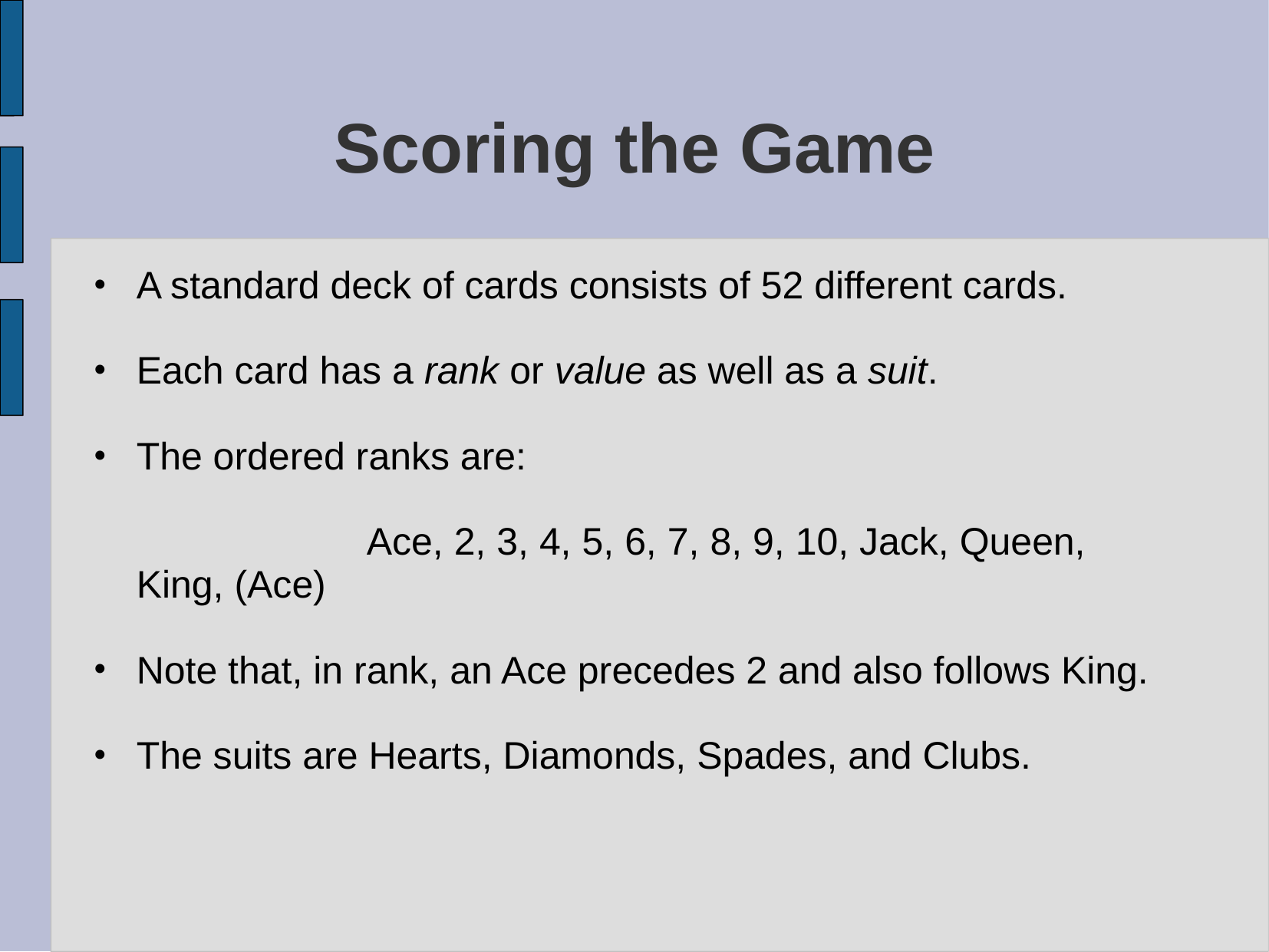

# Scoring the Game
A standard deck of cards consists of 52 different cards.

Each card has a rank or value as well as a suit.

The ordered ranks are:
			Ace, 2, 3, 4, 5, 6, 7, 8, 9, 10, Jack, Queen, King, (Ace)

Note that, in rank, an Ace precedes 2 and also follows King.

The suits are Hearts, Diamonds, Spades, and Clubs.